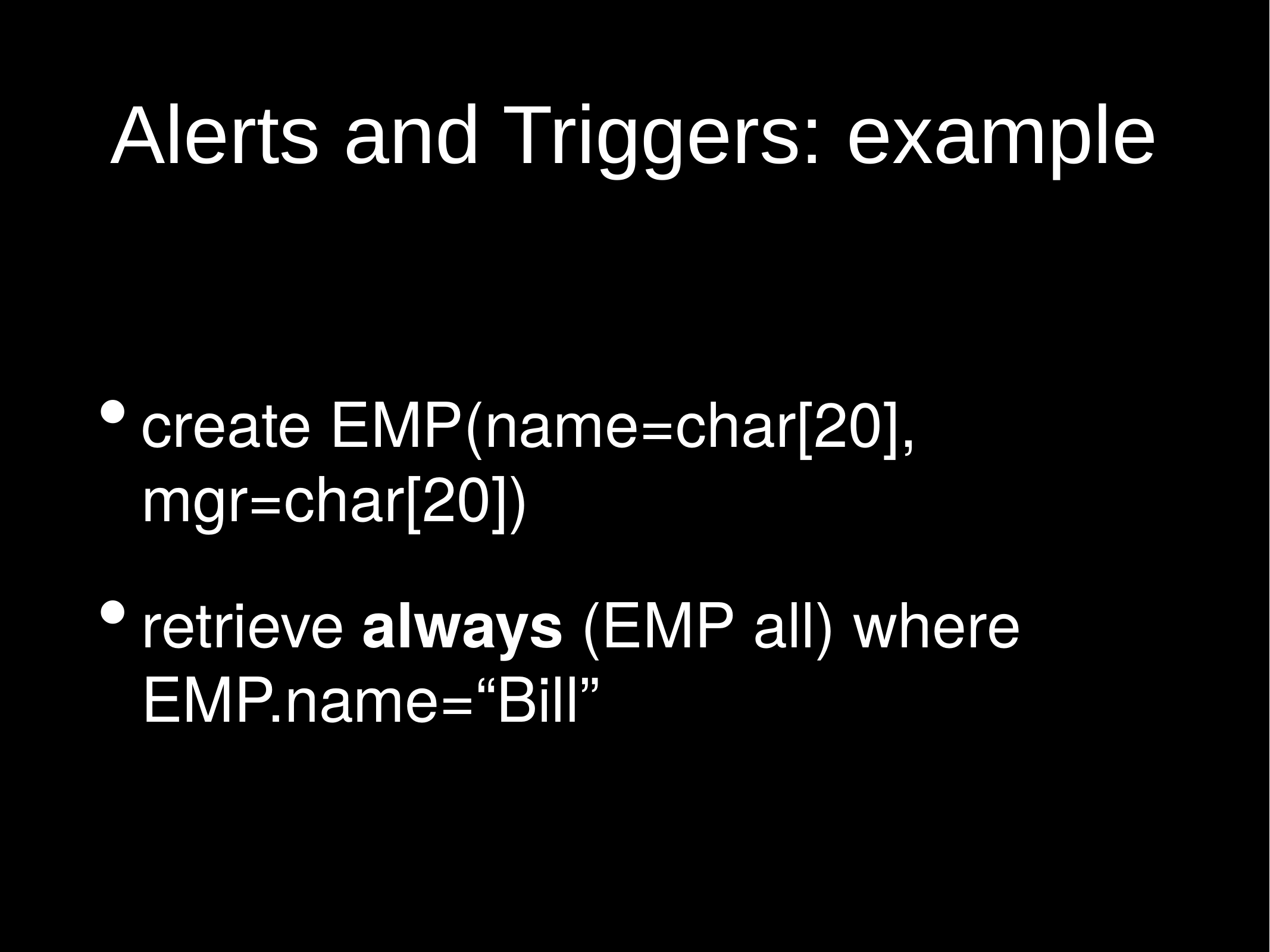

# Alerts and Triggers: example
create EMP(name=char[20], mgr=char[20])
retrieve always (EMP all) where EMP.name=“Bill”